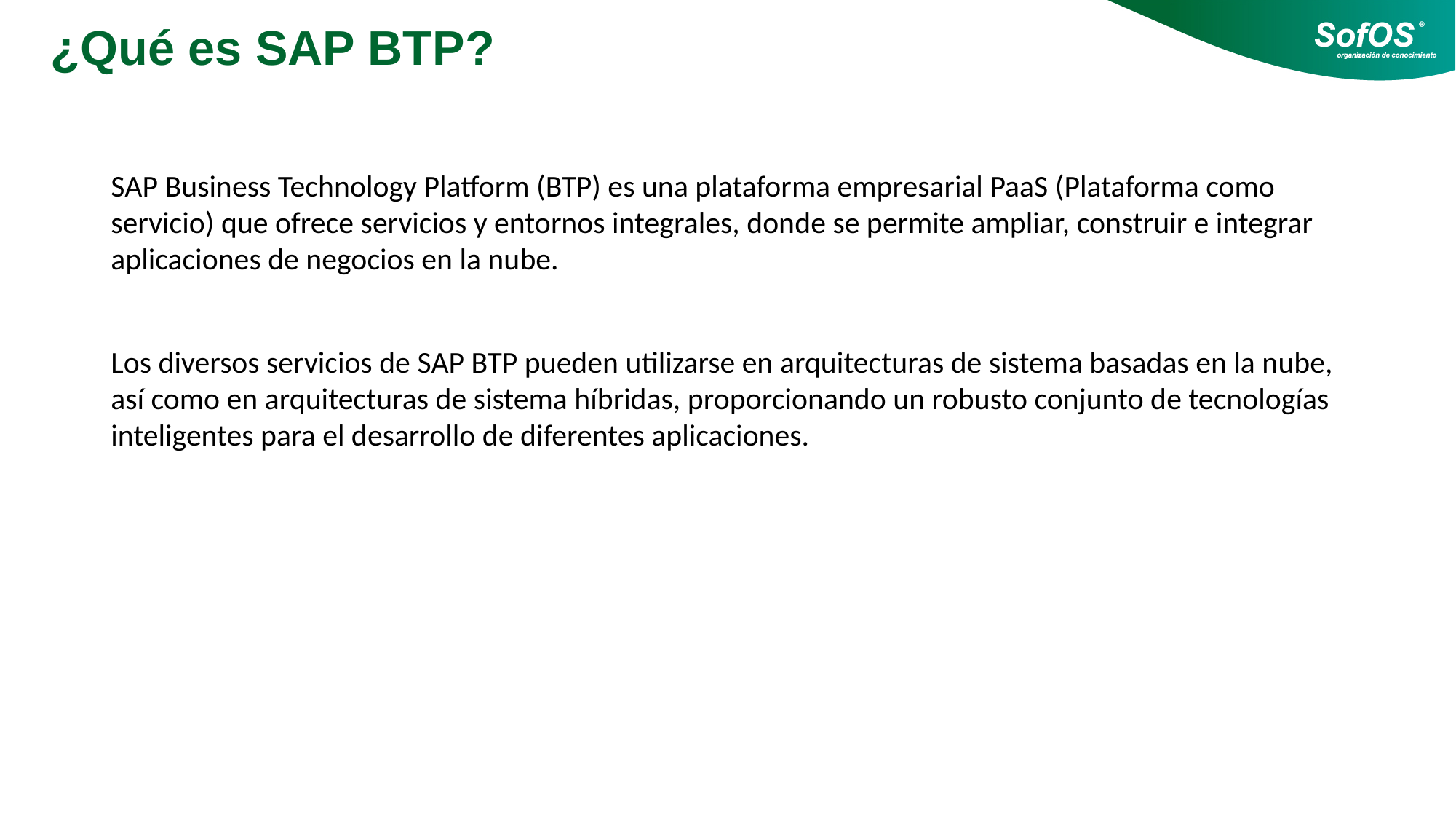

# ¿Qué es SAP BTP?
SAP Business Technology Platform (BTP) es una plataforma empresarial PaaS (Plataforma como servicio) que ofrece servicios y entornos integrales, donde se permite ampliar, construir e integrar aplicaciones de negocios en la nube.

Los diversos servicios de SAP BTP pueden utilizarse en arquitecturas de sistema basadas en la nube, así como en arquitecturas de sistema híbridas, proporcionando un robusto conjunto de tecnologías inteligentes para el desarrollo de diferentes aplicaciones.